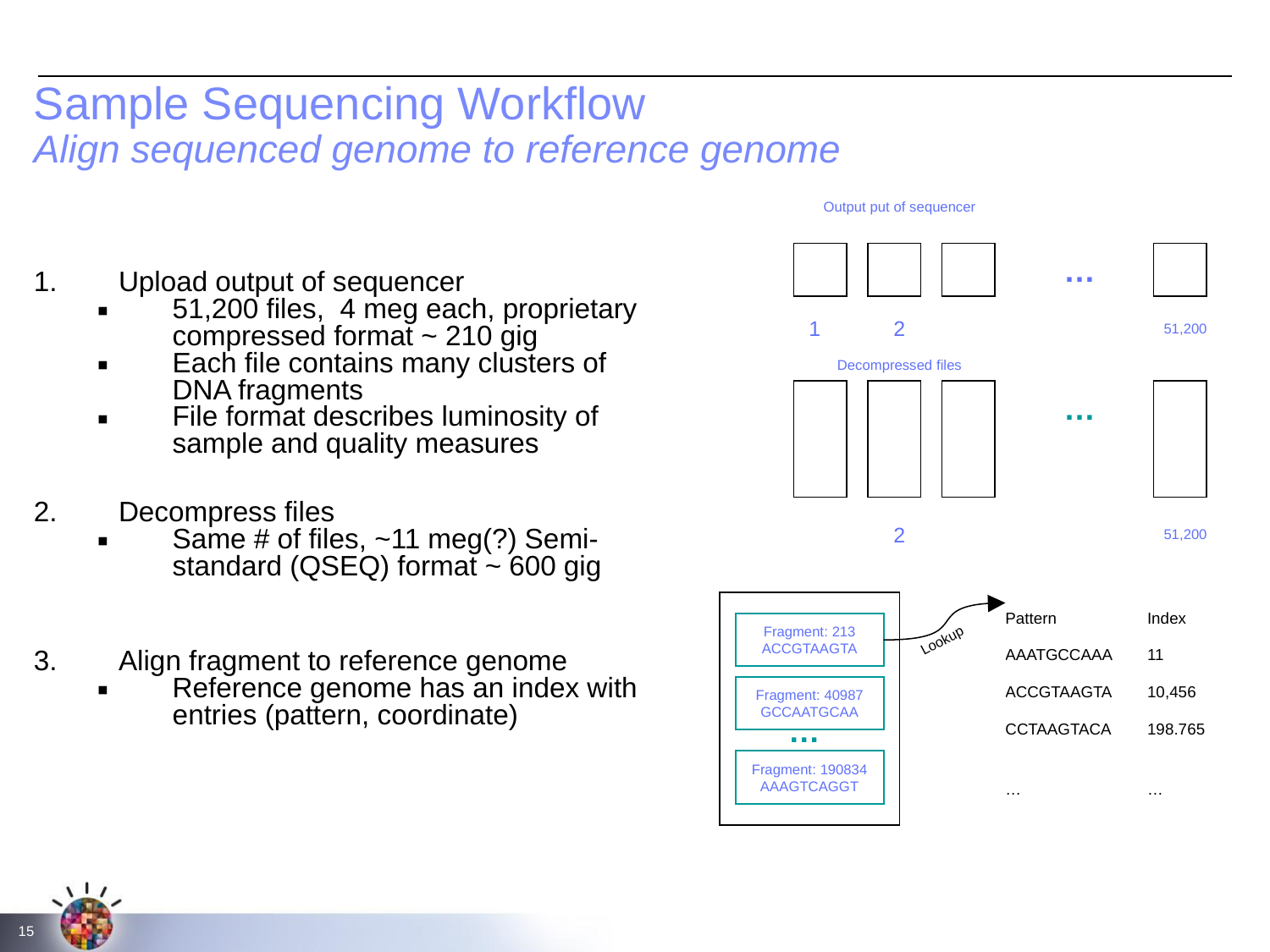

# Sample Sequencing Workflow Align sequenced genome to reference genome
Output put of sequencer

Upload output of sequencer
51,200 files,  4 meg each, proprietary compressed format ~ 210 gig
Each file contains many clusters of DNA fragments
File format describes luminosity of sample and quality measures

Decompress files
Same # of files, ~11 meg(?) Semi-standard (QSEQ) format ~ 600 gig

Align fragment to reference genome
Reference genome has an index with entries (pattern, coordinate)

…

1
2
51,200
Decompressed files

…

2
51,200

| Pattern | Index |
| --- | --- |
| AAATGCCAAA | 11 |
| ACCGTAAGTA | 10,456 |
| CCTAAGTACA | 198.765 |
| … | … |
Lookup
Fragment: 213
ACCGTAAGTA
Fragment: 40987
GCCAATGCAA
…
Fragment: 190834
AAAGTCAGGT
Reference genome index
For each fragment in each file, find best match in reference genome
15